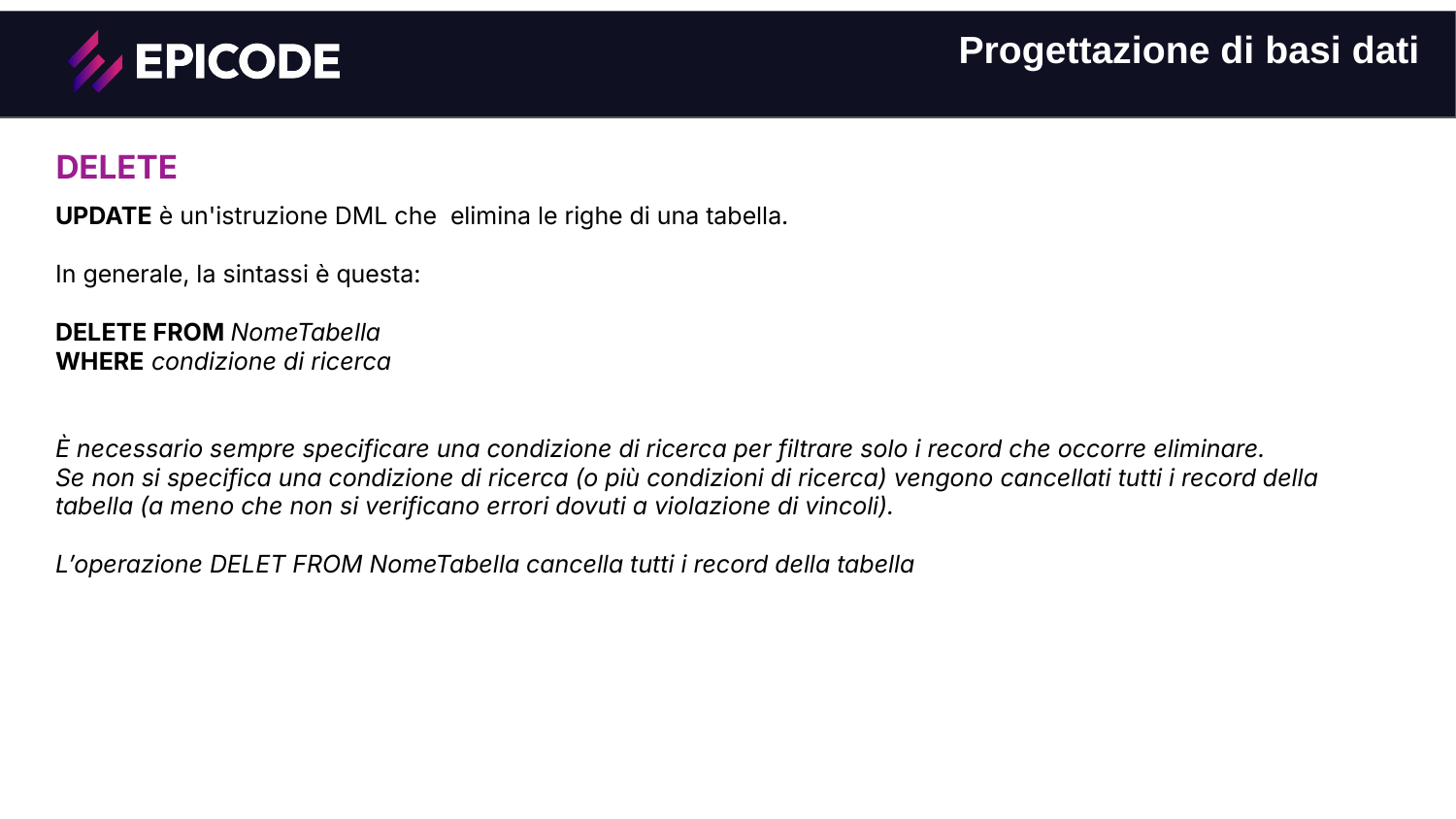

Progettazione di basi dati
DELETE
UPDATE è un'istruzione DML che  elimina le righe di una tabella.

In generale, la sintassi è questa:

DELETE FROM NomeTabella
WHERE condizione di ricerca

È necessario sempre specificare una condizione di ricerca per filtrare solo i record che occorre eliminare.
Se non si specifica una condizione di ricerca (o più condizioni di ricerca) vengono cancellati tutti i record della tabella (a meno che non si verificano errori dovuti a violazione di vincoli).

L’operazione DELET FROM NomeTabella cancella tutti i record della tabella